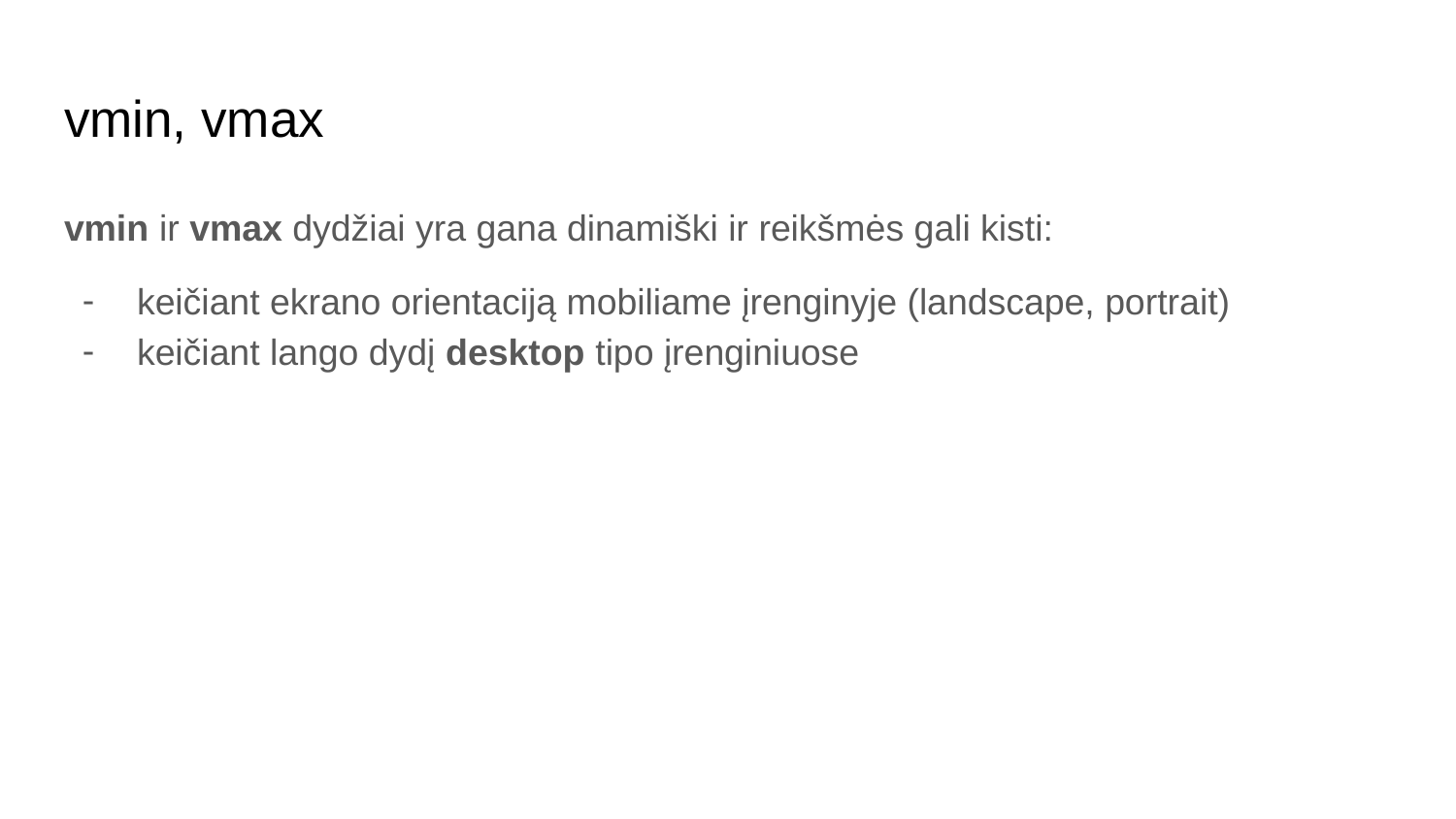

# vmin, vmax
vmin ir vmax dydžiai yra gana dinamiški ir reikšmės gali kisti:
keičiant ekrano orientaciją mobiliame įrenginyje (landscape, portrait)
keičiant lango dydį desktop tipo įrenginiuose